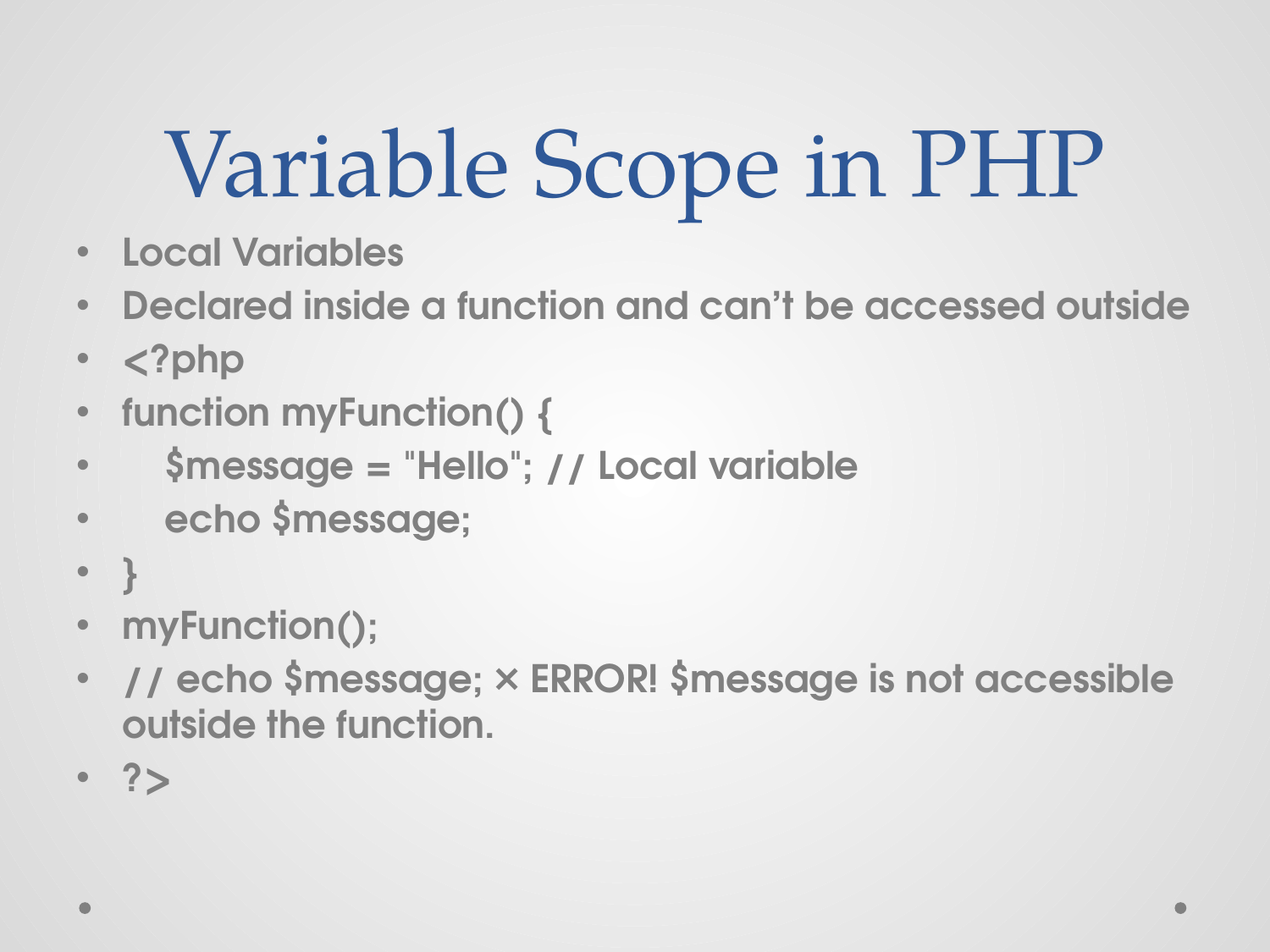

# Variable Scope in PHP
Local Variables
Declared inside a function and can’t be accessed outside
<?php
function myFunction() {
    $message = "Hello"; // Local variable
    echo $message;
}
myFunction();
// echo $message; ❌ ERROR! $message is not accessible outside the function.
?>